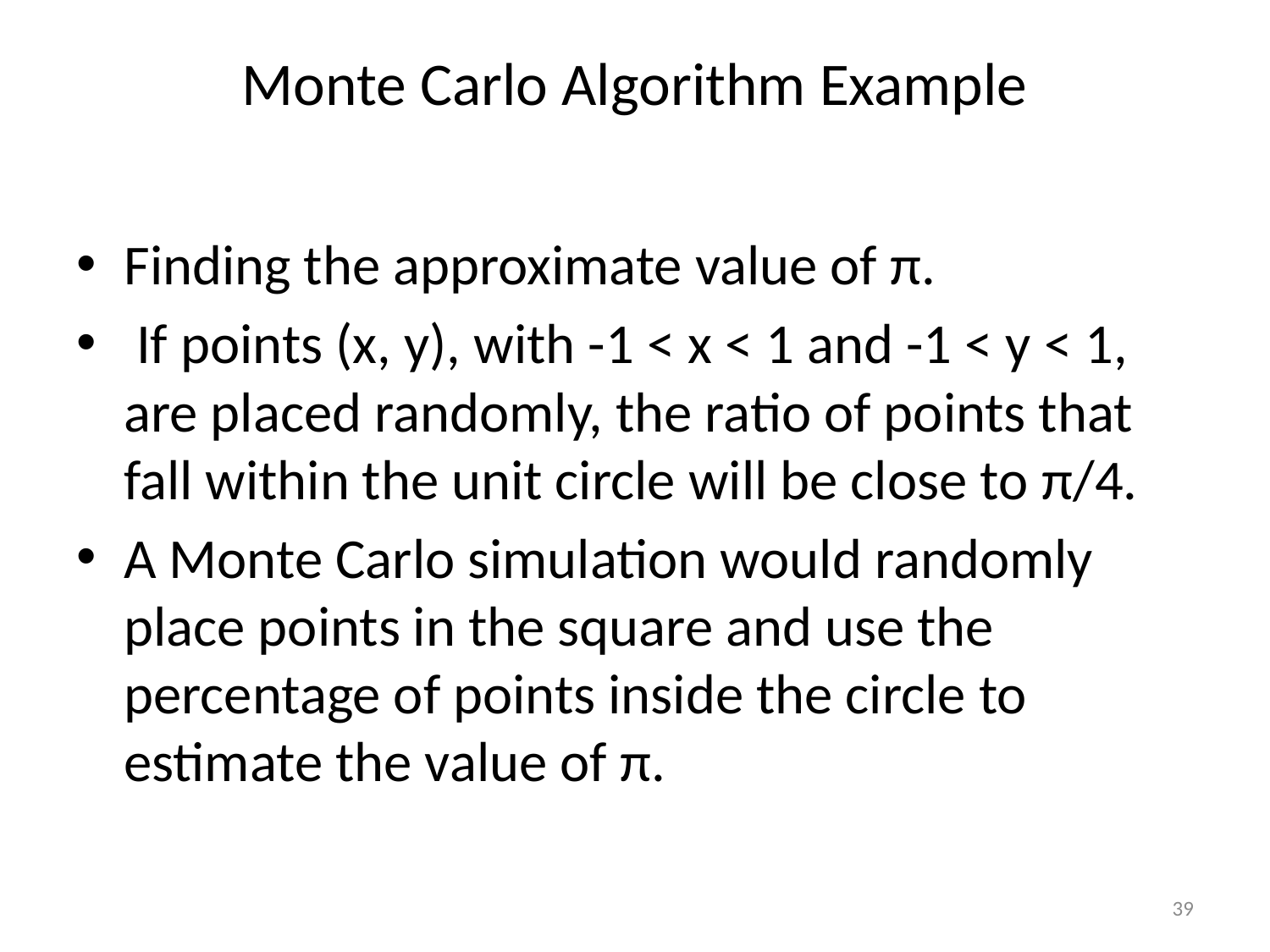

# Monte Carlo Algorithm Example
Finding the approximate value of π.
 If points (x, y), with -1 < x < 1 and -1 < y < 1, are placed randomly, the ratio of points that fall within the unit circle will be close to π/4.
A Monte Carlo simulation would randomly place points in the square and use the percentage of points inside the circle to estimate the value of π.

39